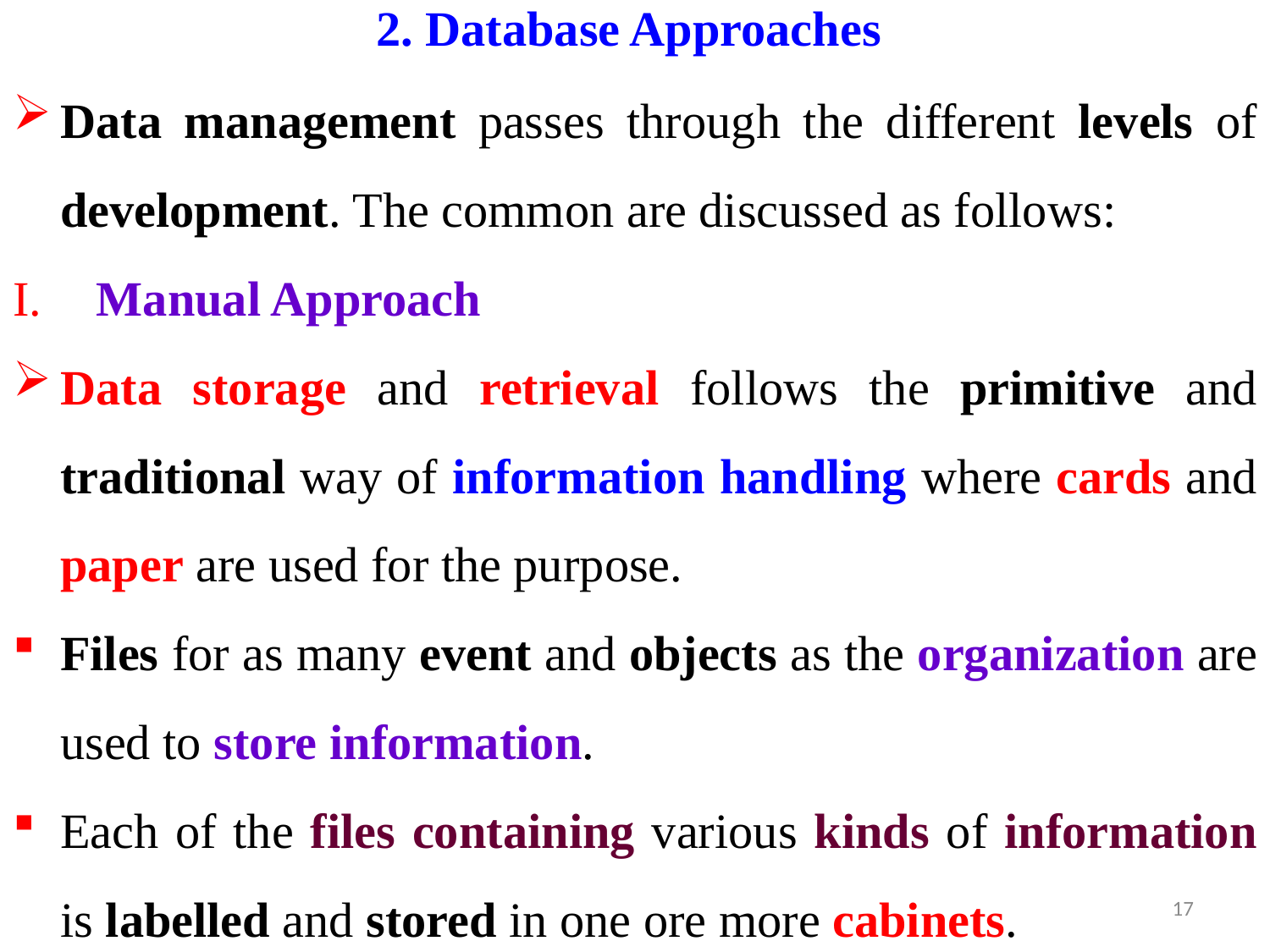

# 2. Database Approaches
Data management passes through the different levels of development. The common are discussed as follows:
 Manual Approach
Data storage and retrieval follows the primitive and traditional way of information handling where cards and paper are used for the purpose.
Files for as many event and objects as the organization are used to store information.
Each of the files containing various kinds of information is labelled and stored in one ore more cabinets.
17